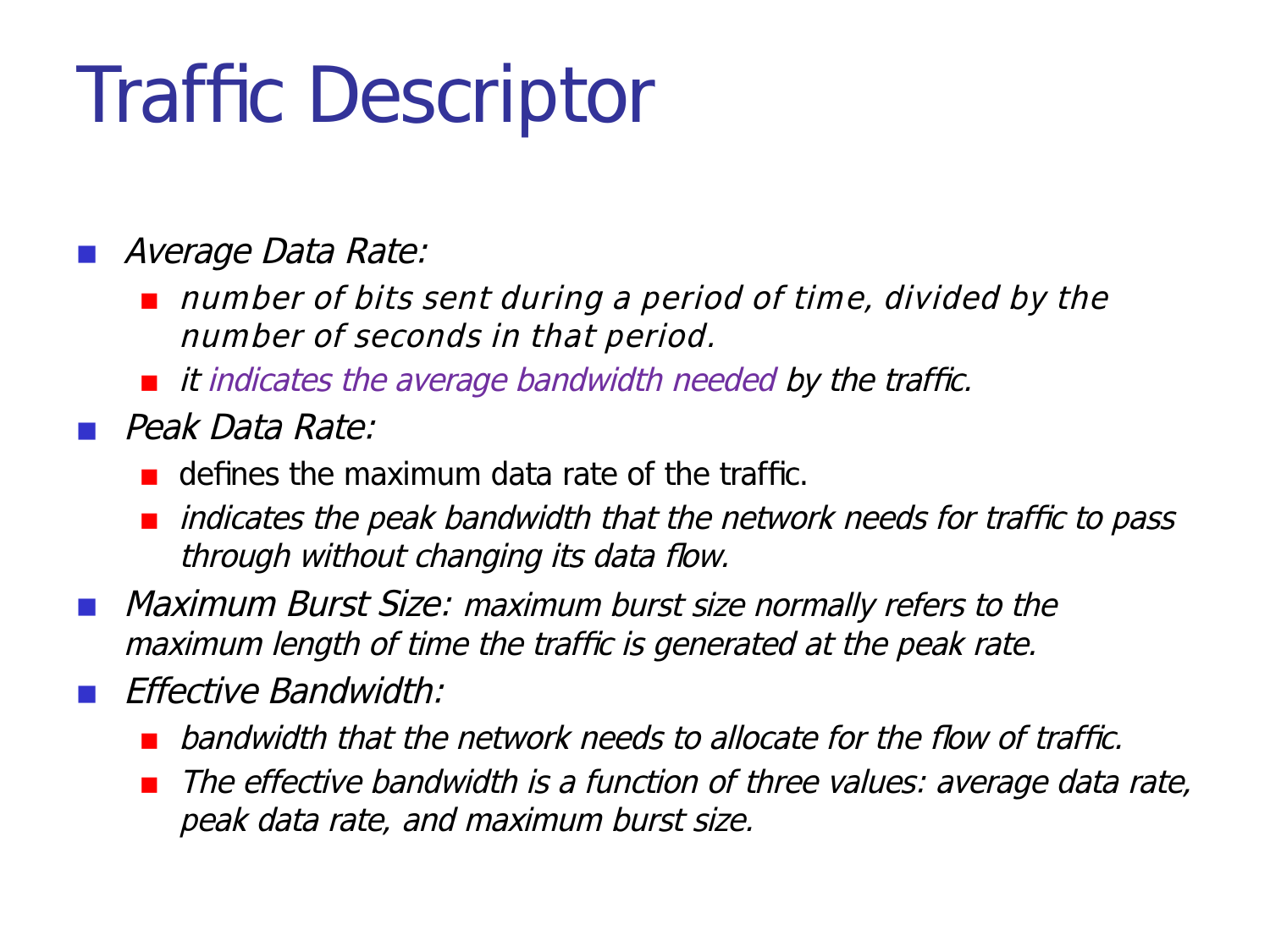

# Traffic Descriptor
Average Data Rate:
number of bits sent during a period of time, divided by the number of seconds in that period.
it indicates the average bandwidth needed by the traffic.
Peak Data Rate:
defines the maximum data rate of the traffic.
indicates the peak bandwidth that the network needs for traffic to pass through without changing its data flow.
Maximum Burst Size: maximum burst size normally refers to the maximum length of time the traffic is generated at the peak rate.
Effective Bandwidth:
bandwidth that the network needs to allocate for the flow of traffic.
The effective bandwidth is a function of three values: average data rate, peak data rate, and maximum burst size.